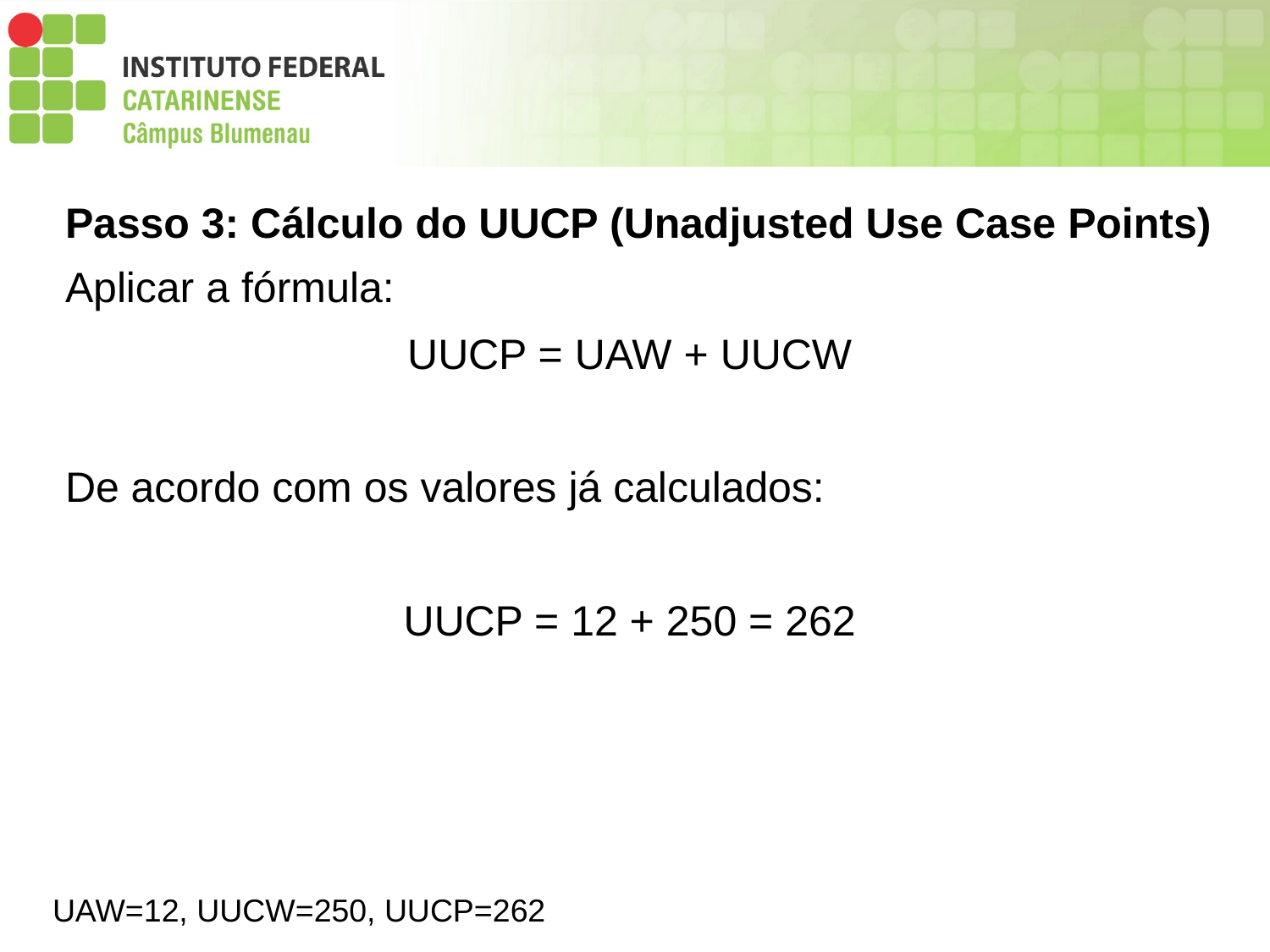

Passo 3: Cálculo do UUCP (Unadjusted Use Case Points)
Aplicar a fórmula:
UUCP = UAW + UUCW

De acordo com os valores já calculados:

UUCP = 12 + 250 = 262

UAW=12, UUCW=250, UUCP=262